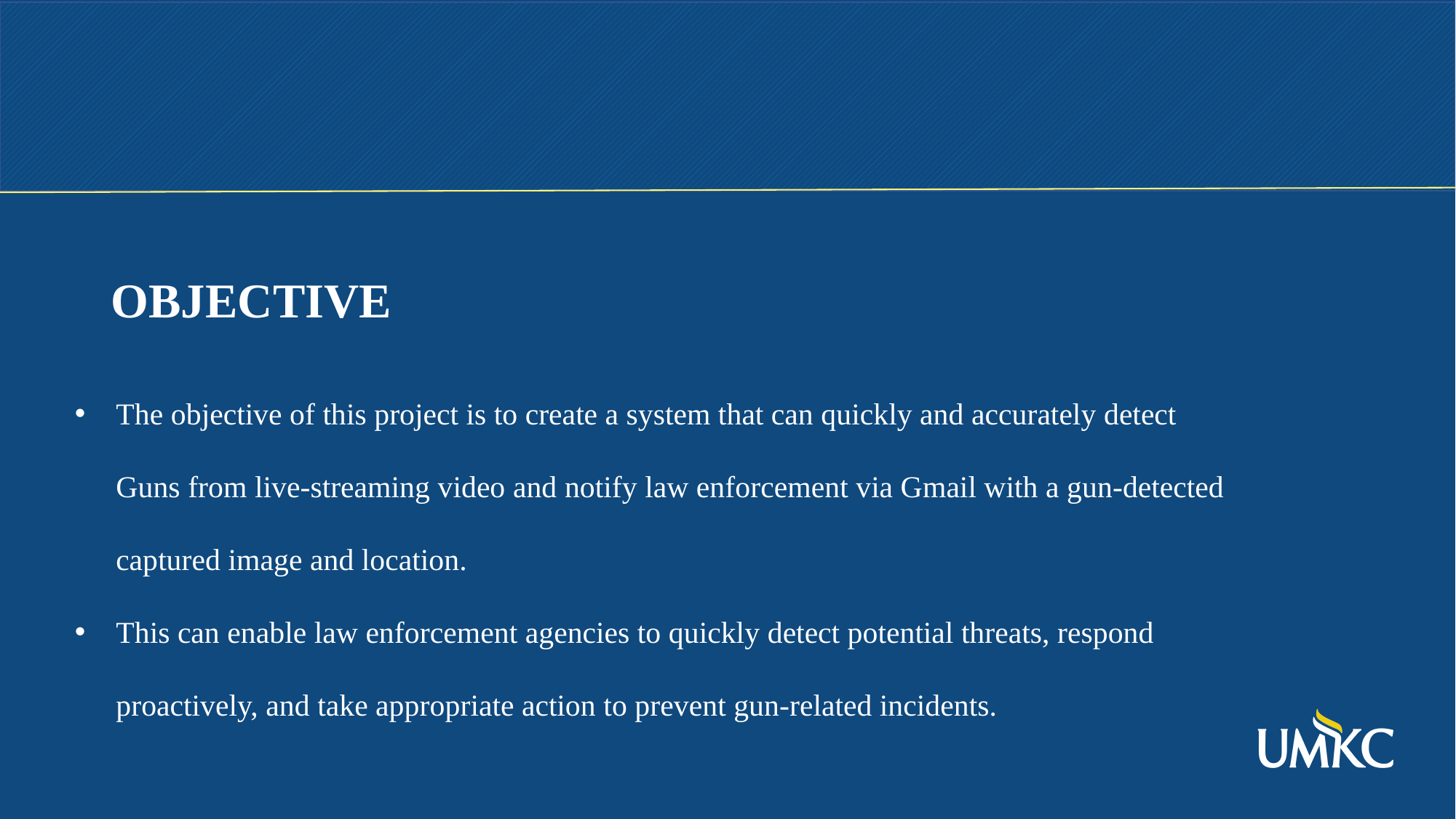

OBJECTIVE
The objective of this project is to create a system that can quickly and accurately detect Guns from live-streaming video and notify law enforcement via Gmail with a gun-detected captured image and location.
This can enable law enforcement agencies to quickly detect potential threats, respond proactively, and take appropriate action to prevent gun-related incidents.